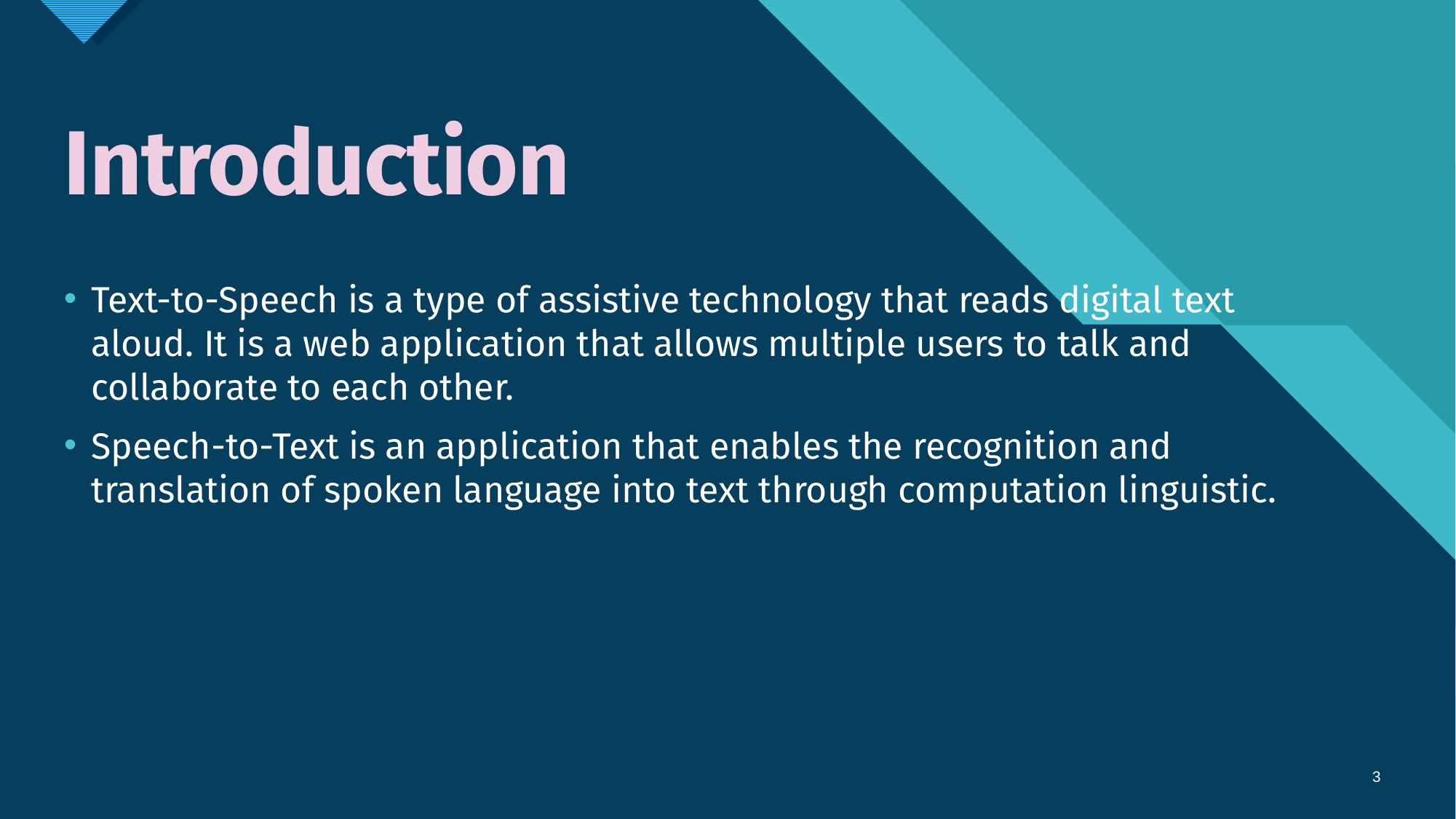

# Introduction
Text-to-Speech is a type of assistive technology that reads digital text aloud. It is a web application that allows multiple users to talk and collaborate to each other.
Speech-to-Text is an application that enables the recognition and translation of spoken language into text through computation linguistic.
3